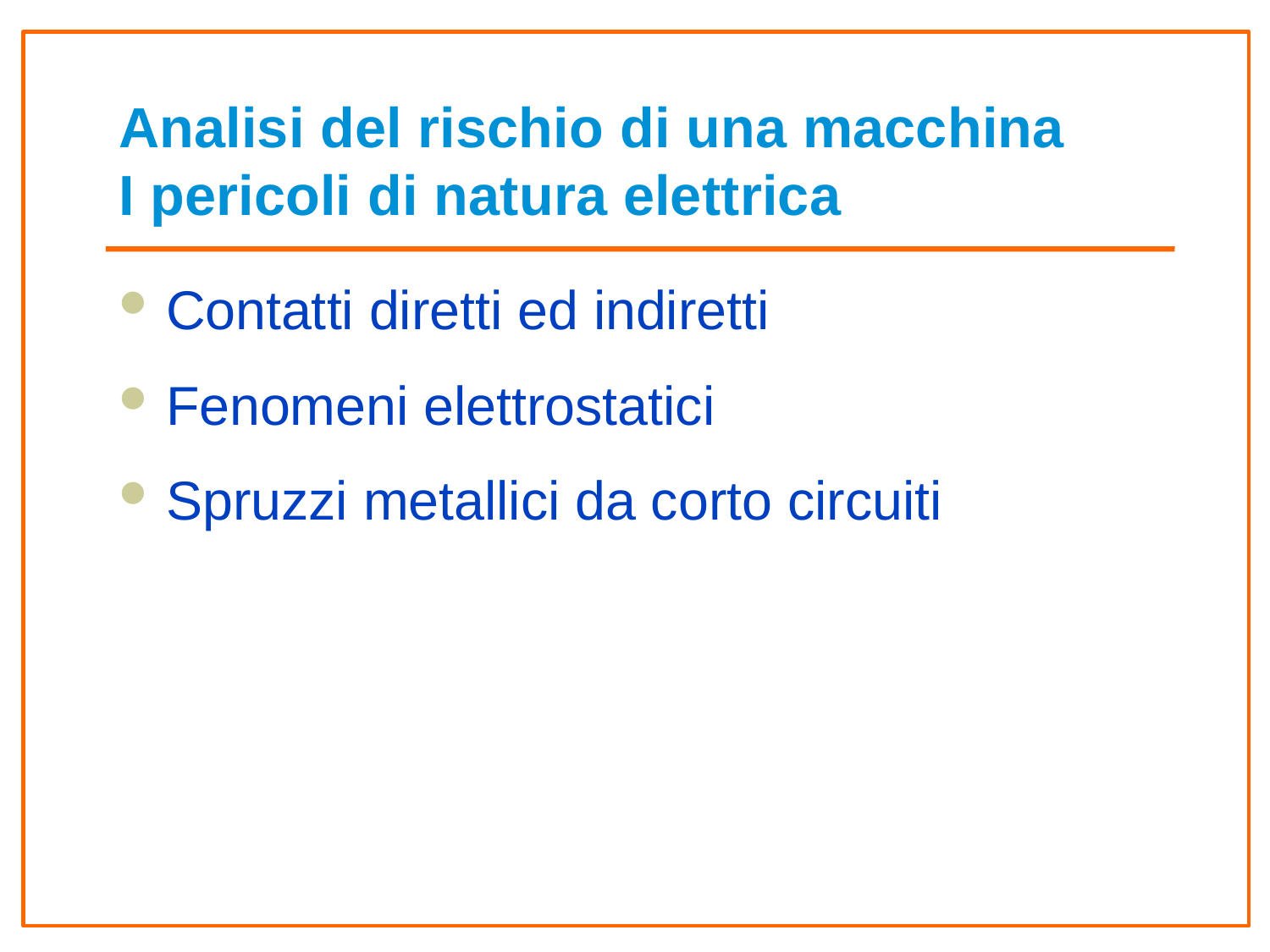

# Analisi del rischio di una macchina I pericoli di natura elettrica
Contatti diretti ed indiretti
Fenomeni elettrostatici
Spruzzi metallici da corto circuiti